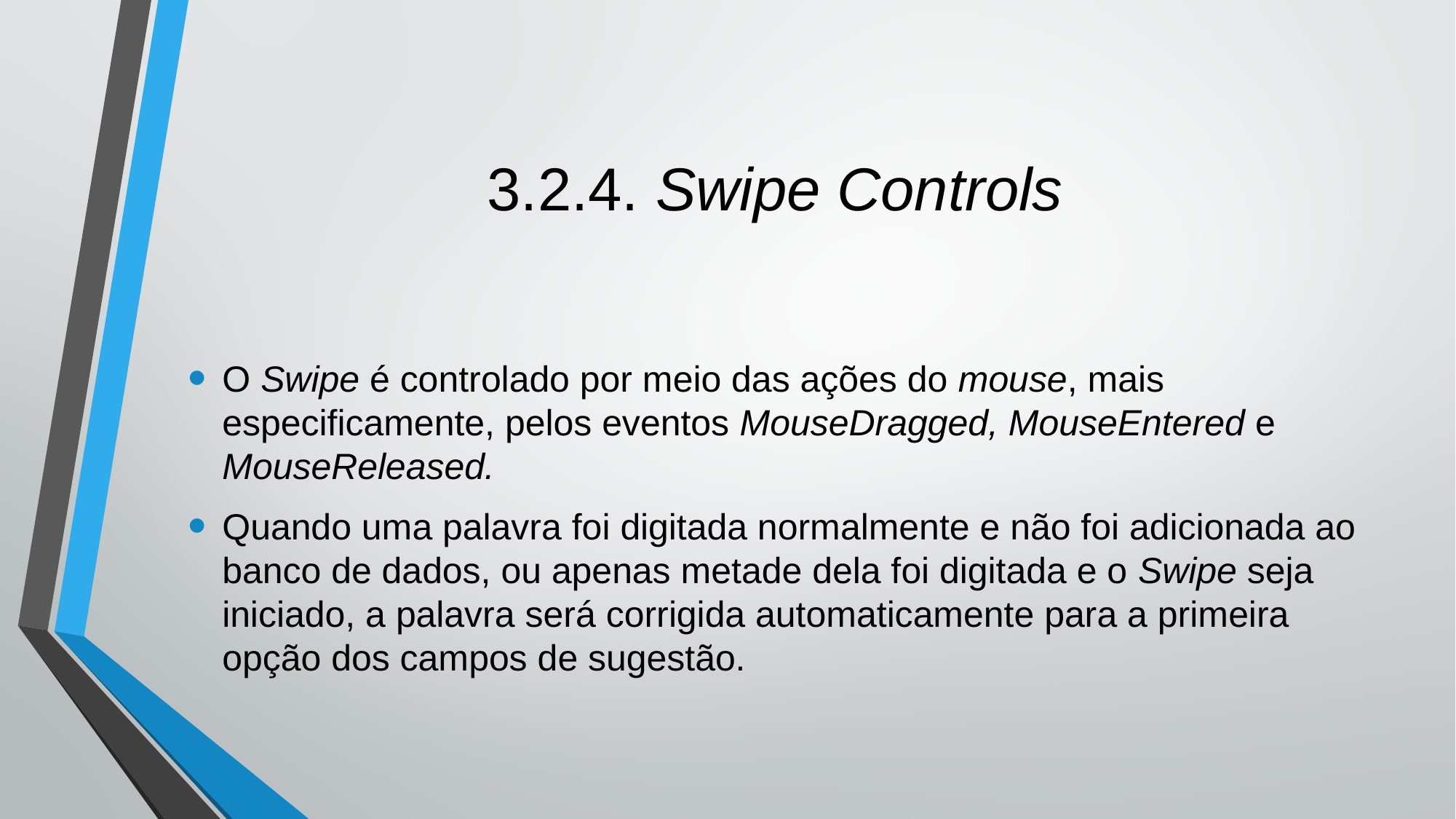

# 3.2.4. Swipe Controls
O Swipe é controlado por meio das ações do mouse, mais especificamente, pelos eventos MouseDragged, MouseEntered e MouseReleased.
Quando uma palavra foi digitada normalmente e não foi adicionada ao banco de dados, ou apenas metade dela foi digitada e o Swipe seja iniciado, a palavra será corrigida automaticamente para a primeira opção dos campos de sugestão.